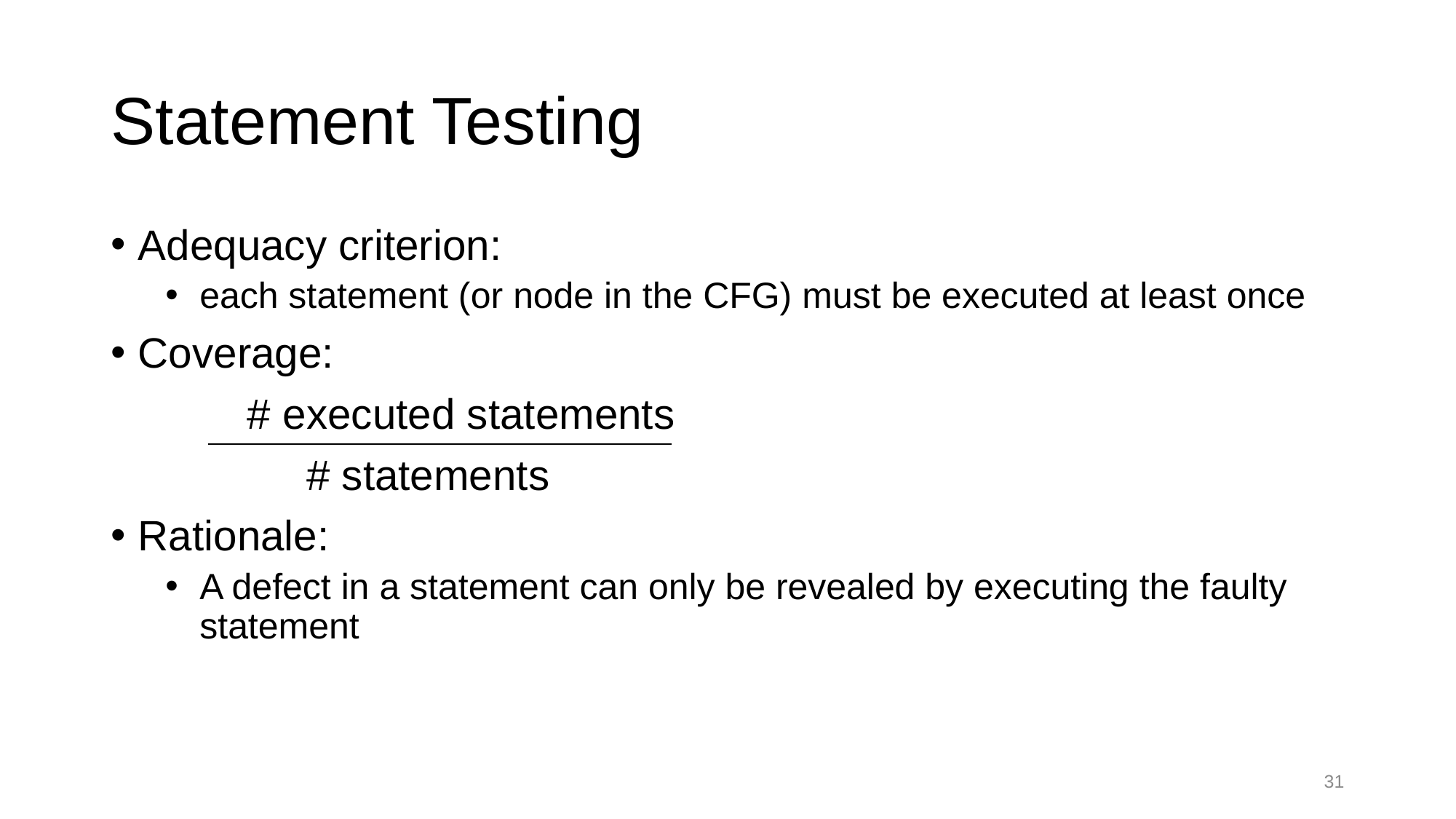

Statement Testing
Adequacy criterion:
each statement (or node in the CFG) must be executed at least once
Coverage:
		# executed statements
		     # statements
Rationale:
A defect in a statement can only be revealed by executing the faulty statement

31